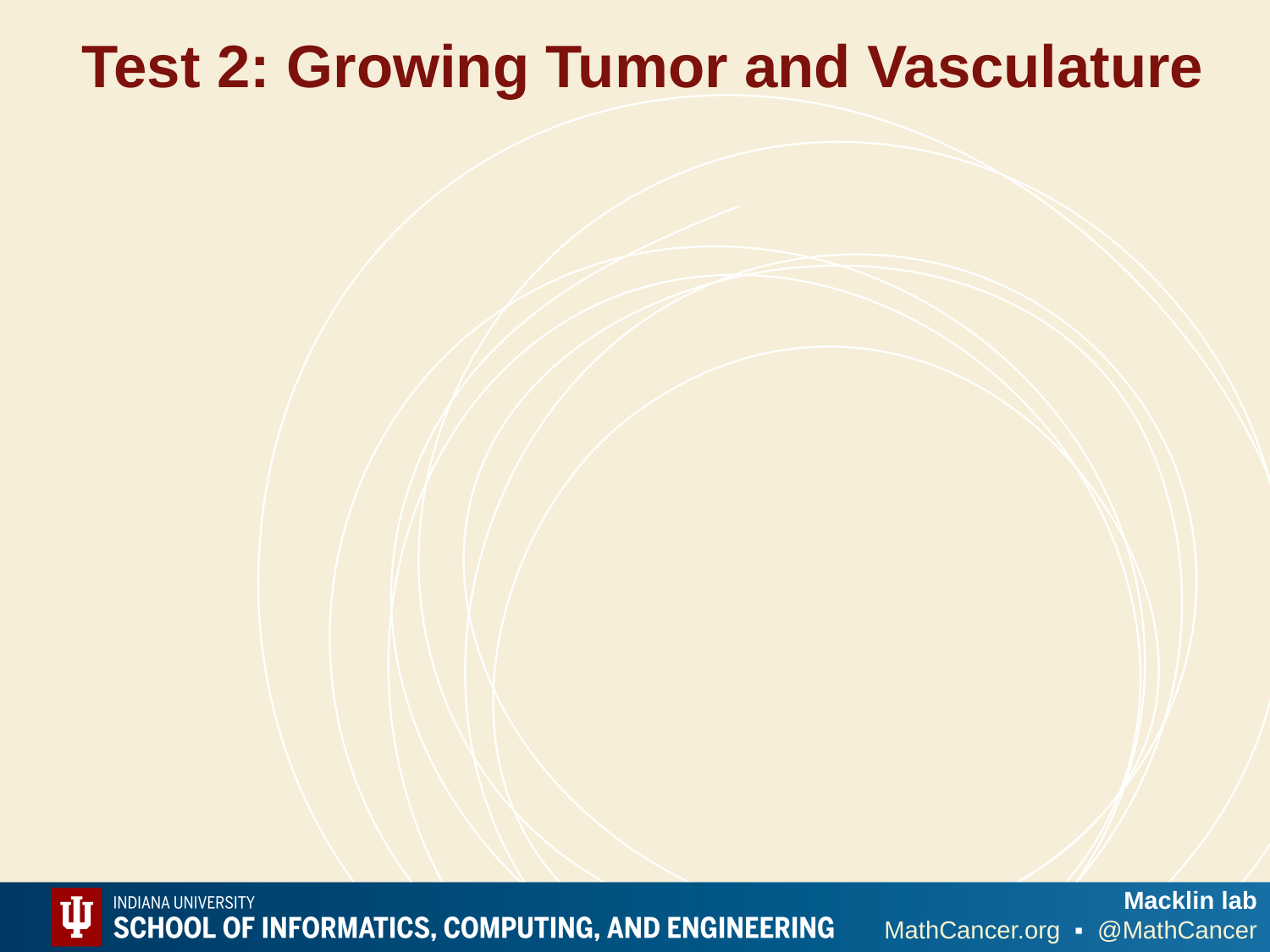

# Test 2: Growing Tumor and Vasculature